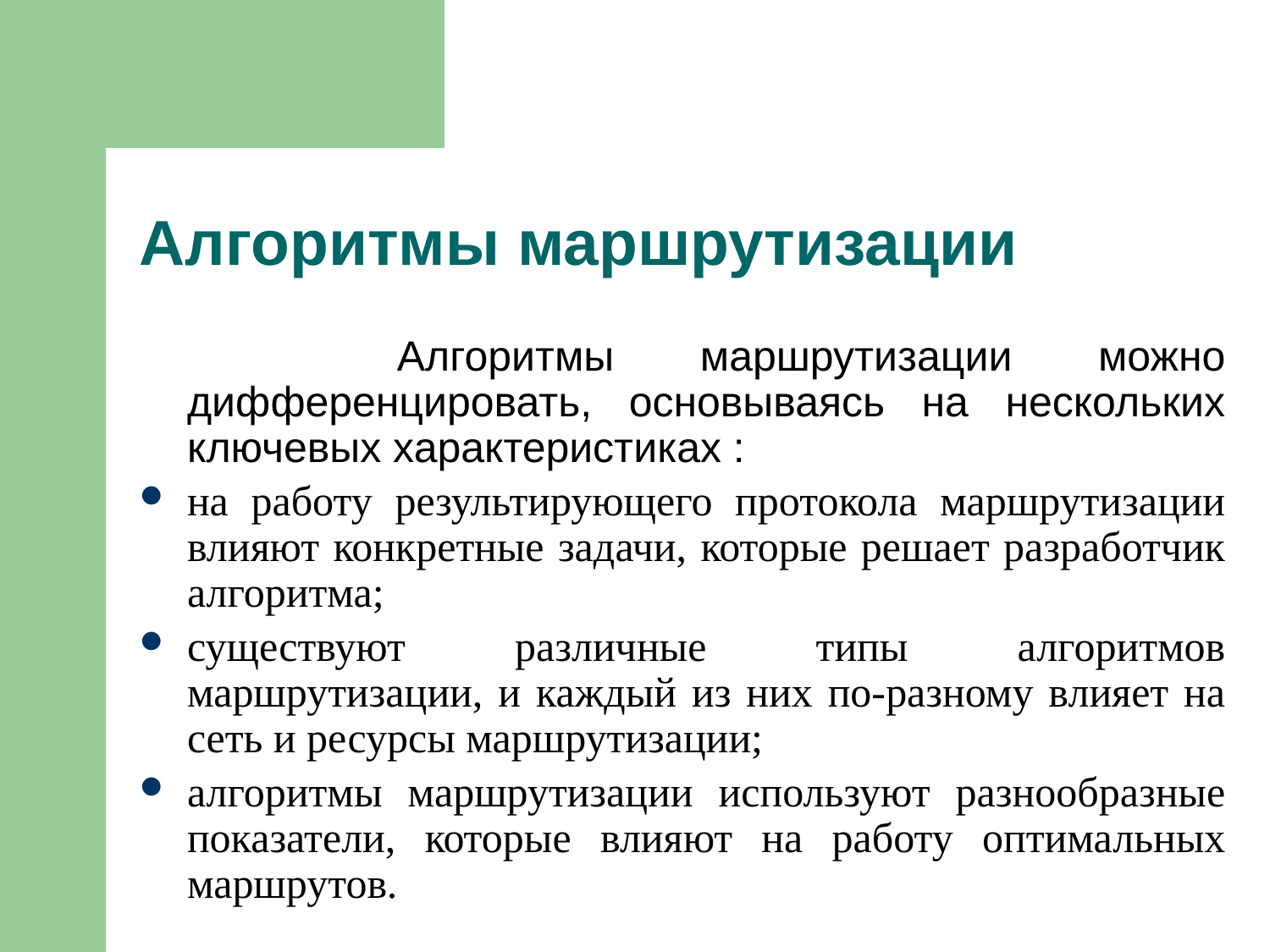

# Алгоритмы маршрутизации
   Алгоритмы маршрутизации можно дифференцировать, основываясь на нескольких ключевых характеристиках :
на работу результирующего протокола маршрутизации влияют конкретные задачи, которые решает разработчик алгоритма;
существуют различные типы алгоритмов маршрутизации, и каждый из них по-разному влияет на сеть и ресурсы маршрутизации;
алгоритмы маршрутизации используют разнообразные показатели, которые влияют на работу оптимальных маршрутов.